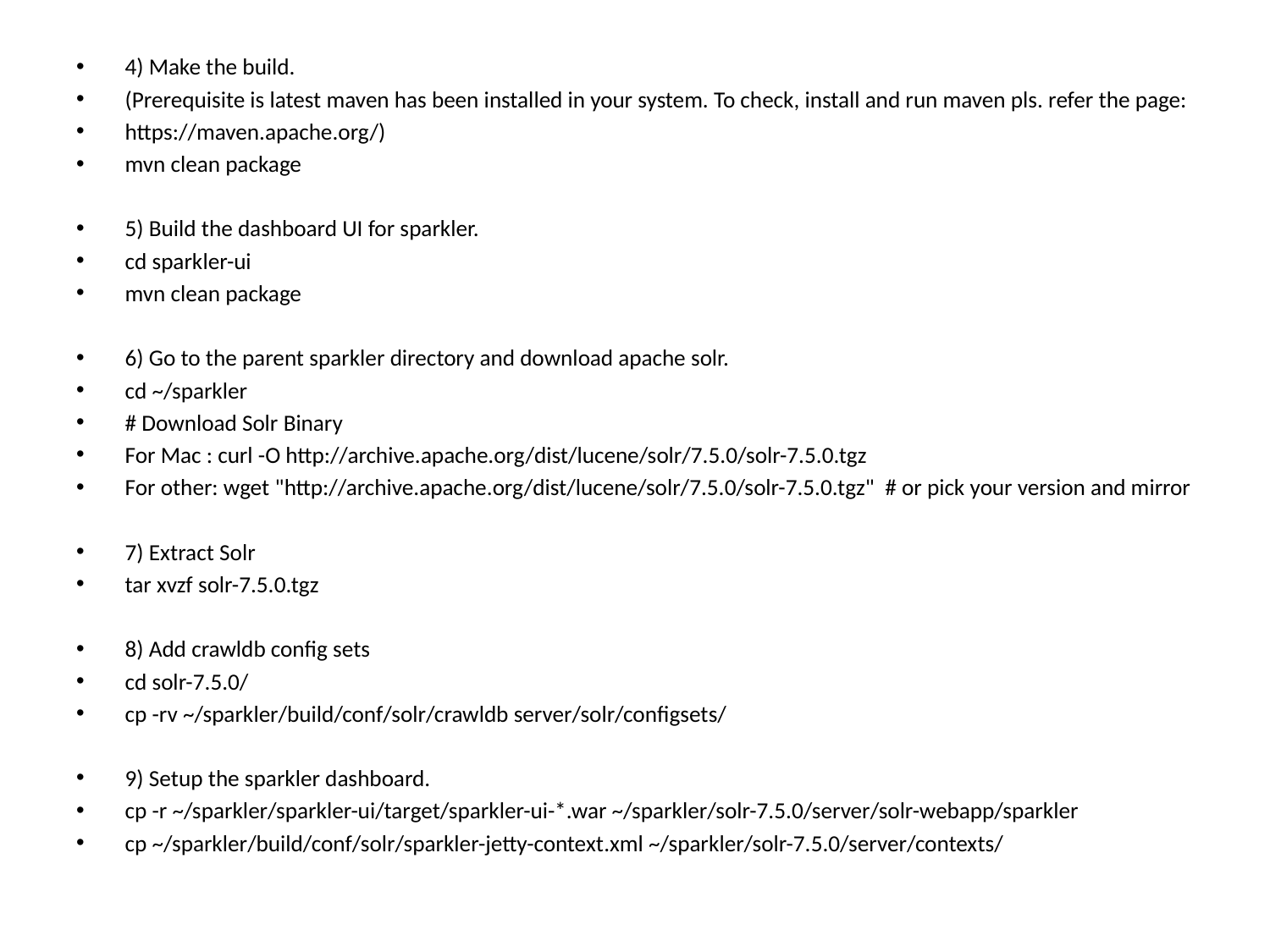

4) Make the build.
(Prerequisite is latest maven has been installed in your system. To check, install and run maven pls. refer the page:
https://maven.apache.org/)
mvn clean package

5) Build the dashboard UI for sparkler.
cd sparkler-ui
mvn clean package

6) Go to the parent sparkler directory and download apache solr.
cd ~/sparkler
# Download Solr Binary
For Mac : curl -O http://archive.apache.org/dist/lucene/solr/7.5.0/solr-7.5.0.tgz
For other: wget "http://archive.apache.org/dist/lucene/solr/7.5.0/solr-7.5.0.tgz"  # or pick your version and mirror

7) Extract Solr
tar xvzf solr-7.5.0.tgz

8) Add crawldb config sets
cd solr-7.5.0/
cp -rv ~/sparkler/build/conf/solr/crawldb server/solr/configsets/

9) Setup the sparkler dashboard.
cp -r ~/sparkler/sparkler-ui/target/sparkler-ui-*.war ~/sparkler/solr-7.5.0/server/solr-webapp/sparkler
cp ~/sparkler/build/conf/solr/sparkler-jetty-context.xml ~/sparkler/solr-7.5.0/server/contexts/